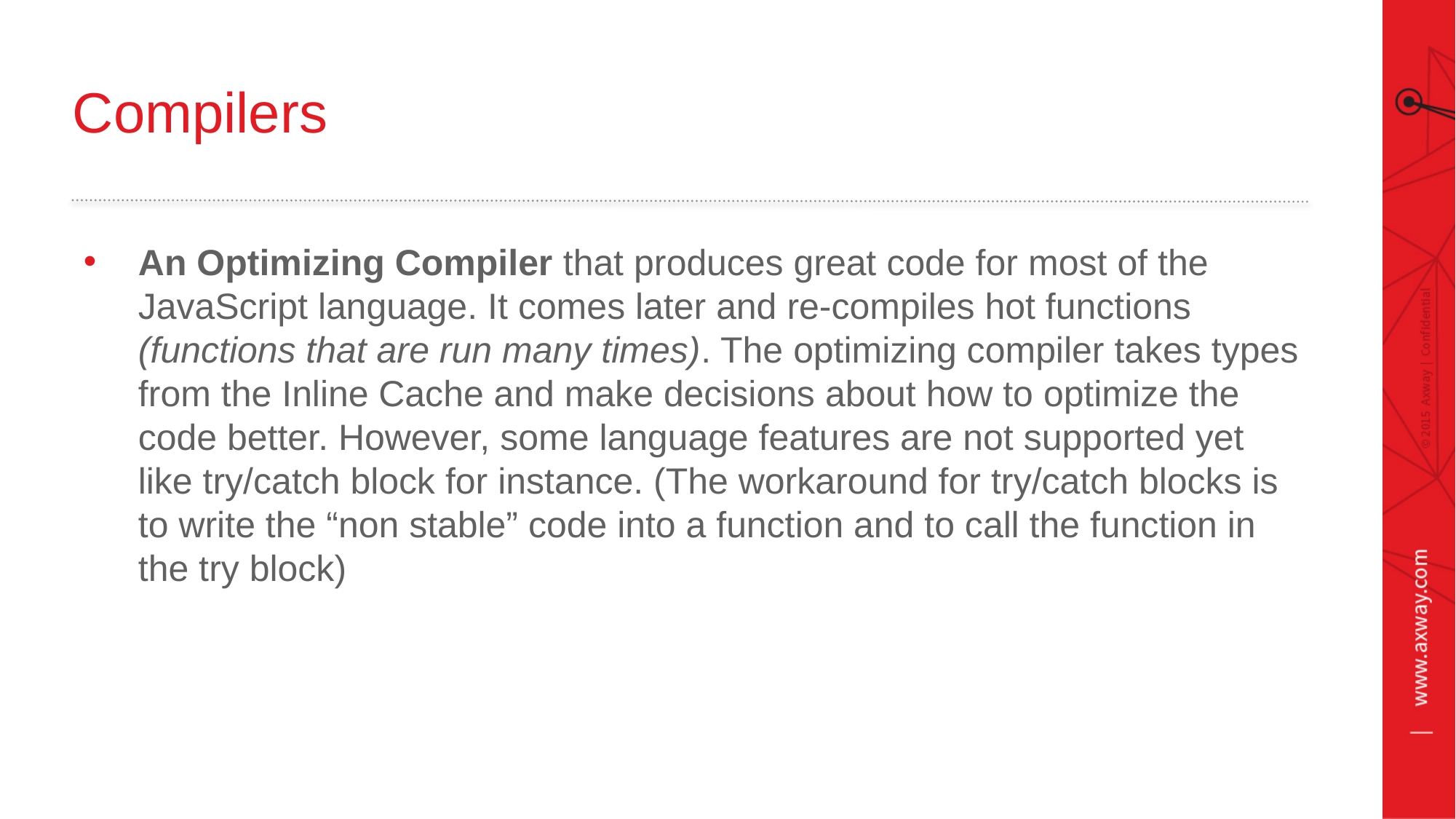

# Compilers
An Optimizing Compiler that produces great code for most of the JavaScript language. It comes later and re-compiles hot functions (functions that are run many times). The optimizing compiler takes types from the Inline Cache and make decisions about how to optimize the code better. However, some language features are not supported yet like try/catch block for instance. (The workaround for try/catch blocks is to write the “non stable” code into a function and to call the function in the try block)